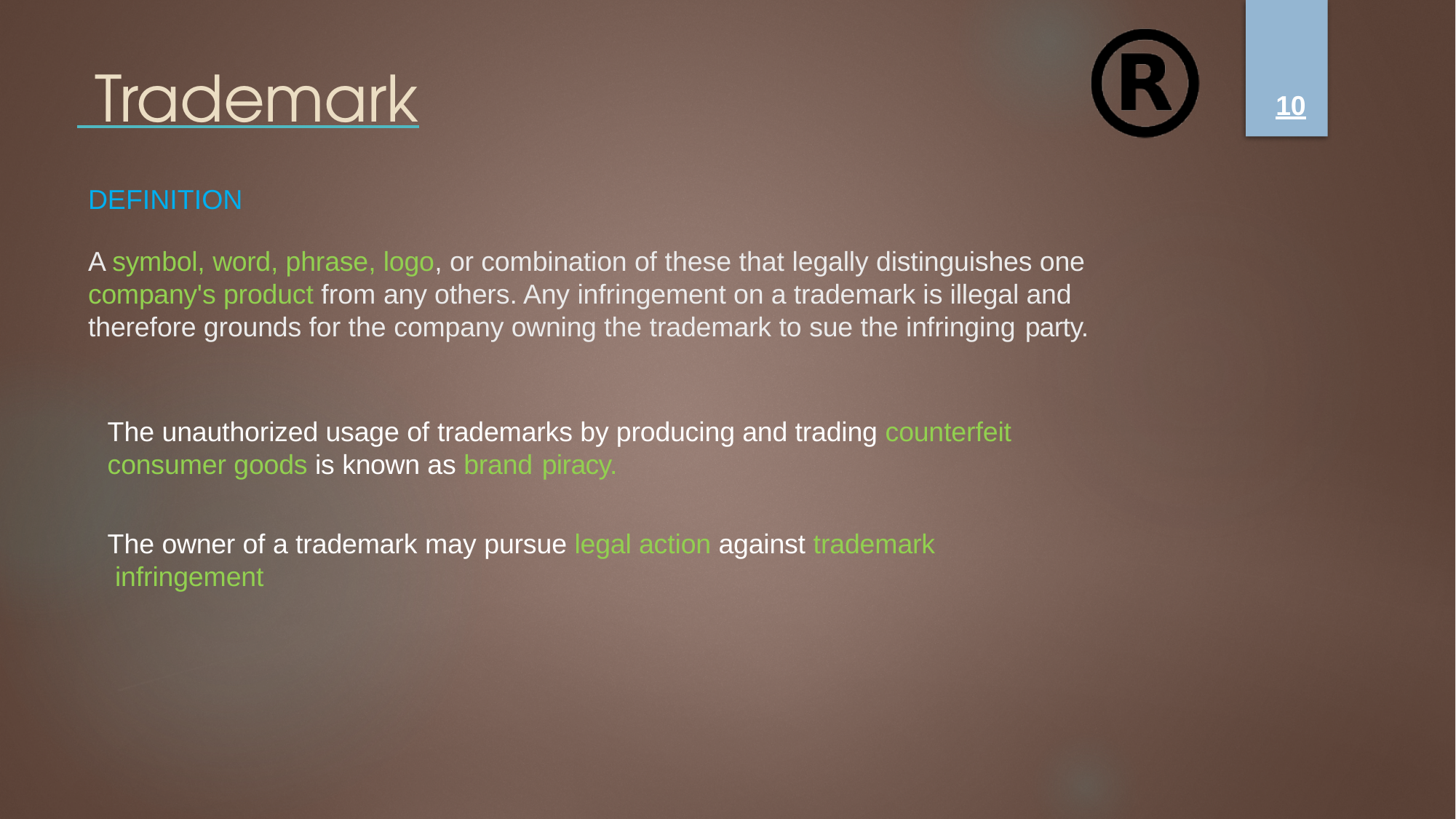

# Trademark
10
DEFINITION

A symbol, word, phrase, logo, or combination of these that legally distinguishes one  company's product from any others. Any infringement on a trademark is illegal and  therefore grounds for the company owning the trademark to sue the infringing party.

The unauthorized usage of trademarks by producing and trading counterfeit  consumer goods is known as brand piracy.

The owner of a trademark may pursue legal action against trademark  infringement